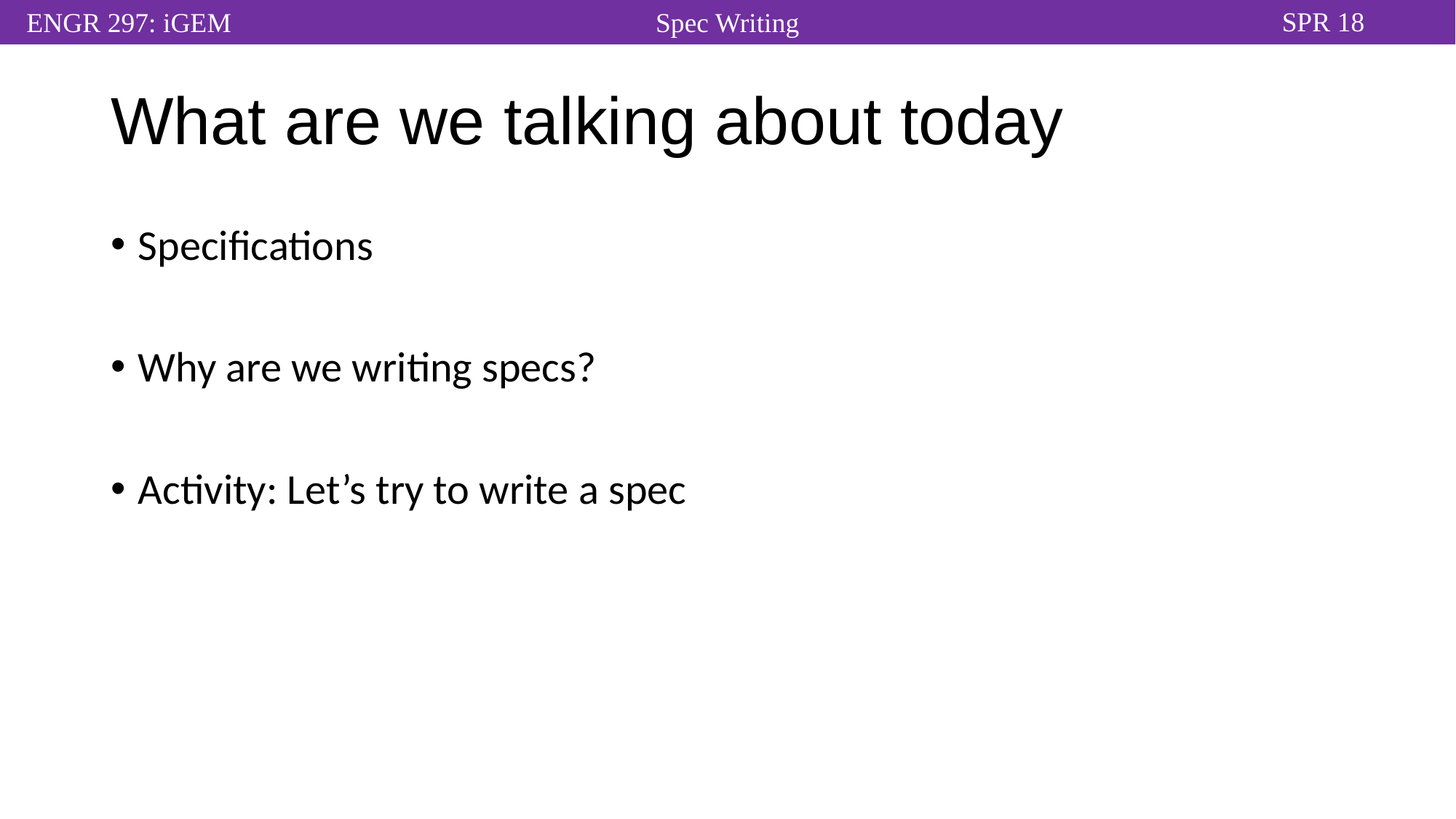

# What are we talking about today
Specifications

Why are we writing specs?

Activity: Let’s try to write a spec